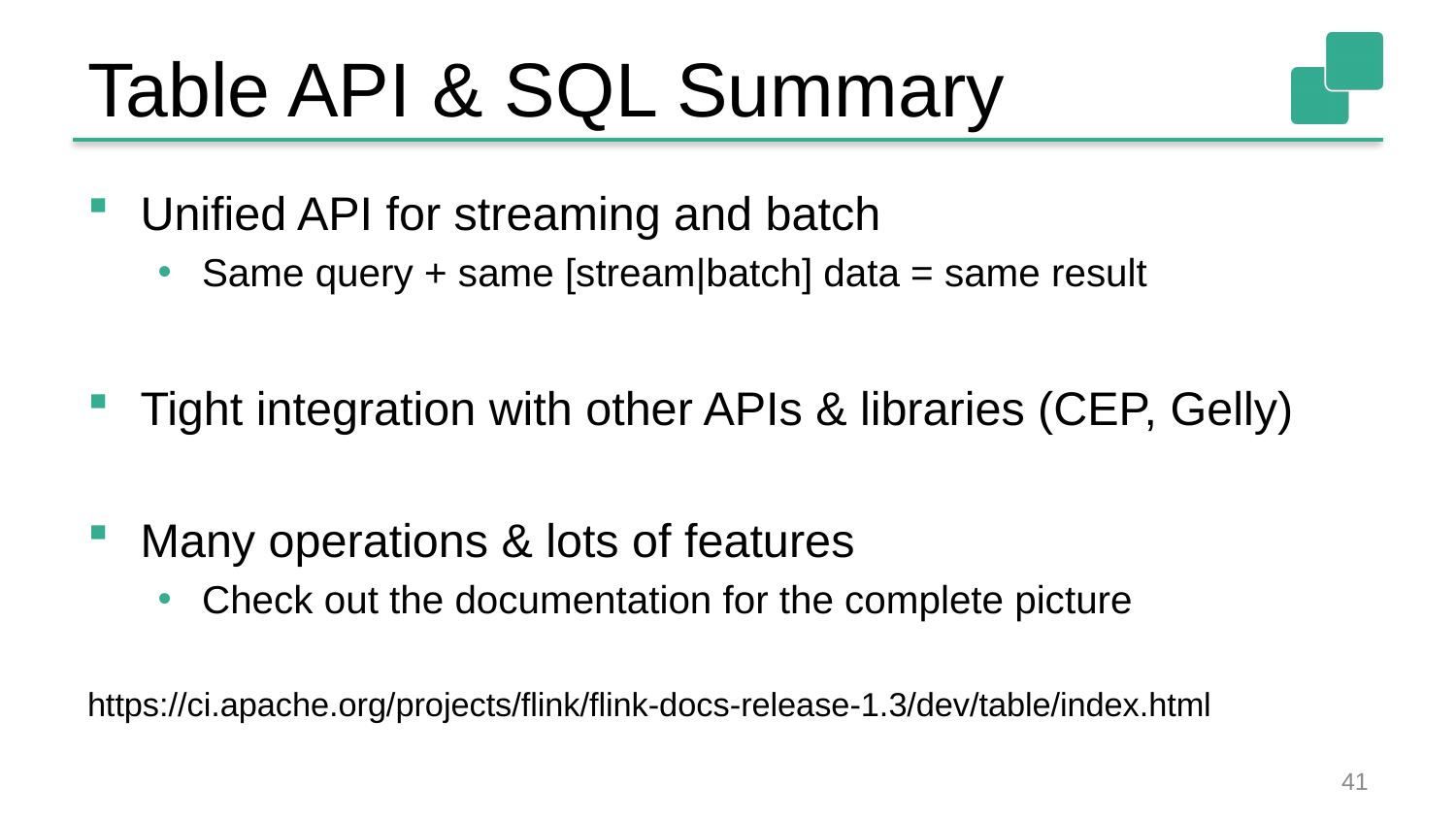

# Table API & SQL Summary
Unified API for streaming and batch
Same query + same [stream|batch] data = same result

Tight integration with other APIs & libraries (CEP, Gelly)

Many operations & lots of features
Check out the documentation for the complete picture

https://ci.apache.org/projects/flink/flink-docs-release-1.3/dev/table/index.html
41